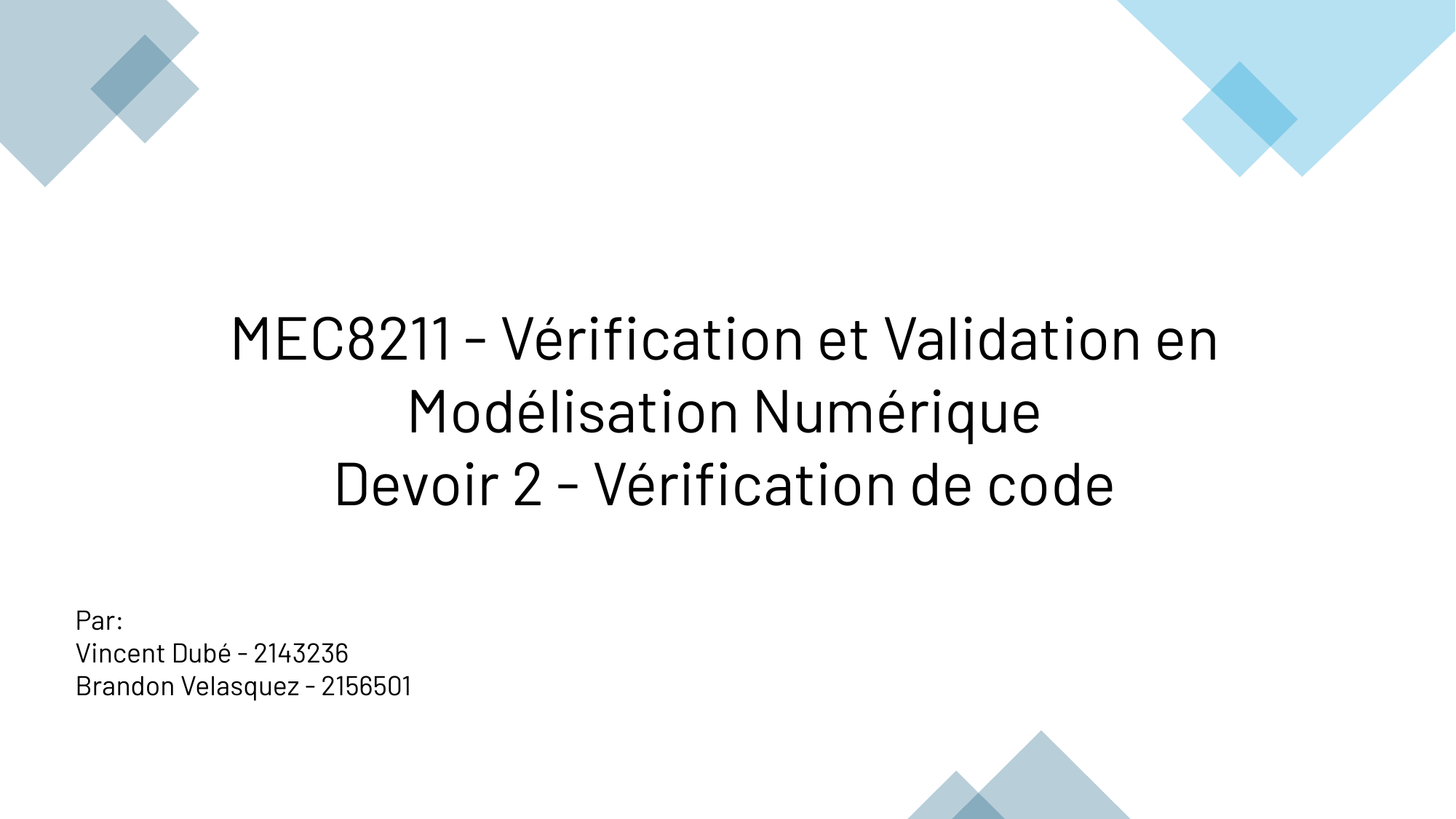

MEC8211 - Vérification et Validation en Modélisation Numérique
Devoir 2 - Vérification de code
Par:
Vincent Dubé - 2143236
Brandon Velasquez - 2156501